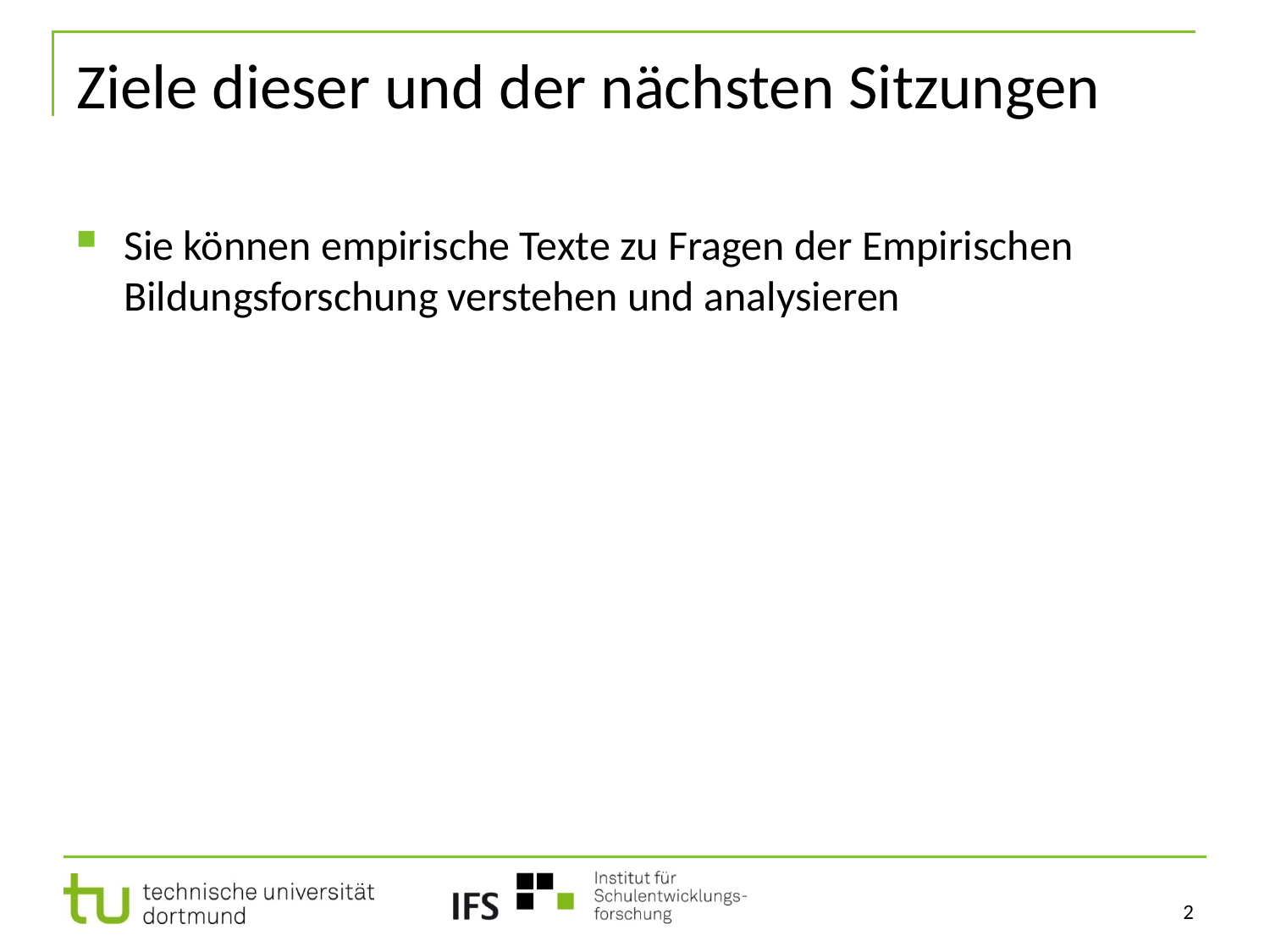

# Ziele dieser und der nächsten Sitzungen
Sie können empirische Texte zu Fragen der Empirischen Bildungsforschung verstehen und analysieren

2